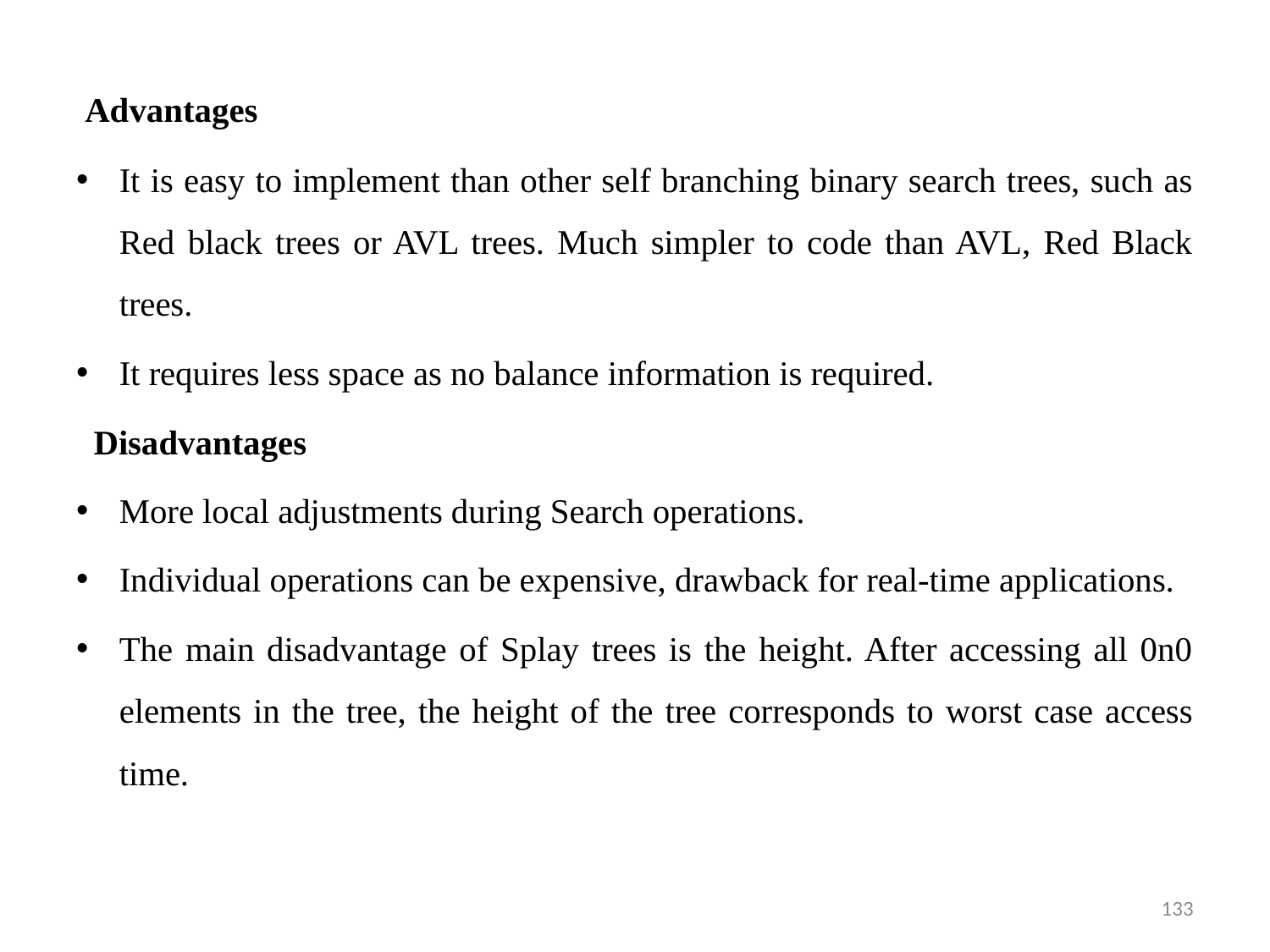

Advantages
It is easy to implement than other self branching binary search trees, such as Red black trees or AVL trees. Much simpler to code than AVL, Red Black trees.
It requires less space as no balance information is required.
  Disadvantages
More local adjustments during Search operations.
Individual operations can be expensive, drawback for real-time applications.
The main disadvantage of Splay trees is the height. After accessing all 0n0 elements in the tree, the height of the tree corresponds to worst case access time.

133